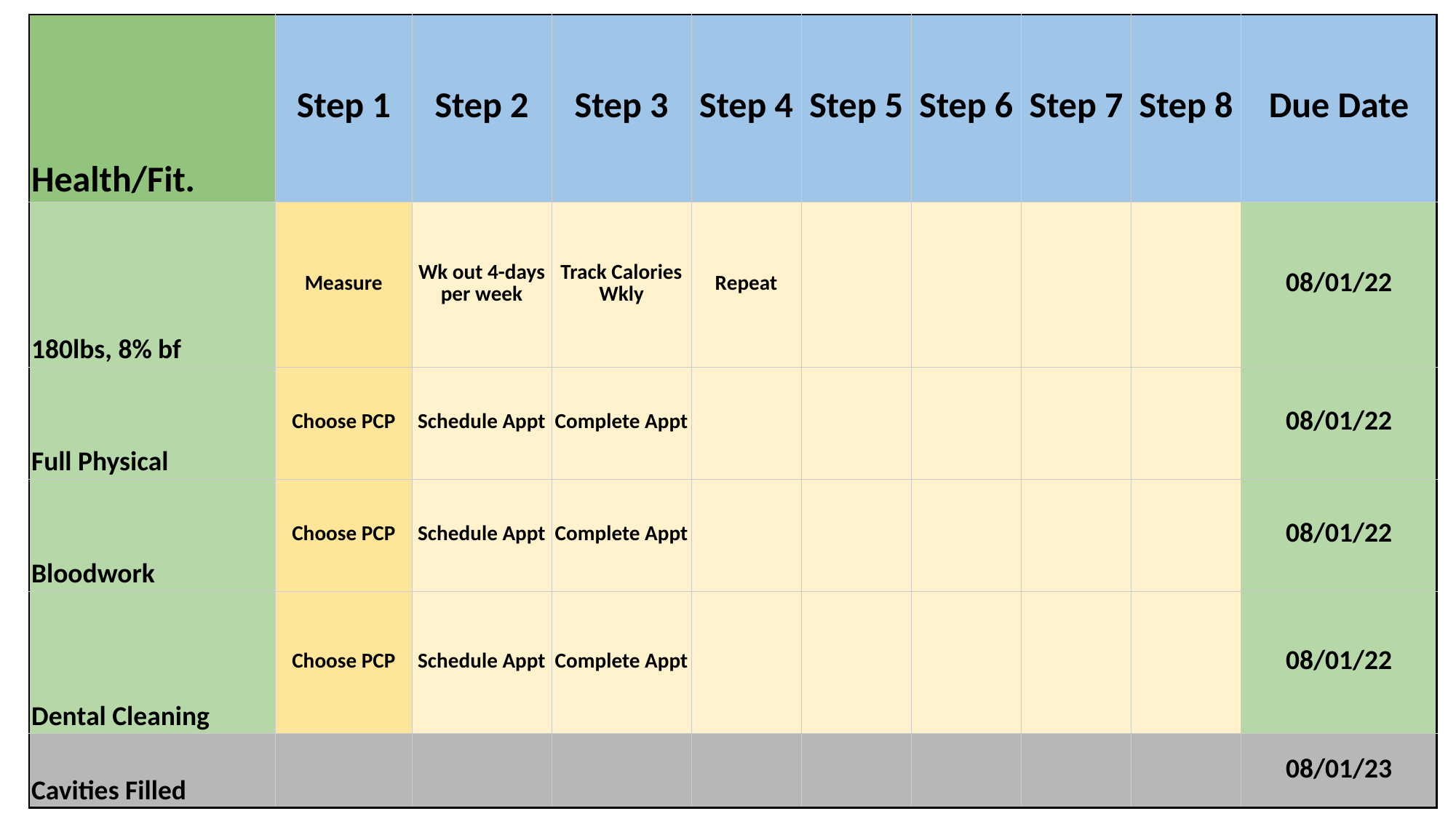

| Health/Fit. | Step 1 | Step 2 | Step 3 | Step 4 | Step 5 | Step 6 | Step 7 | Step 8 | Due Date |
| --- | --- | --- | --- | --- | --- | --- | --- | --- | --- |
| 180lbs, 8% bf | Measure | Wk out 4-days per week | Track Calories Wkly | Repeat |  |  |  |  | 08/01/22 |
| Full Physical | Choose PCP | Schedule Appt | Complete Appt |  |  |  |  |  | 08/01/22 |
| Bloodwork | Choose PCP | Schedule Appt | Complete Appt |  |  |  |  |  | 08/01/22 |
| Dental Cleaning | Choose PCP | Schedule Appt | Complete Appt |  |  |  |  |  | 08/01/22 |
| Cavities Filled |  |  |  |  |  |  |  |  | 08/01/23 |